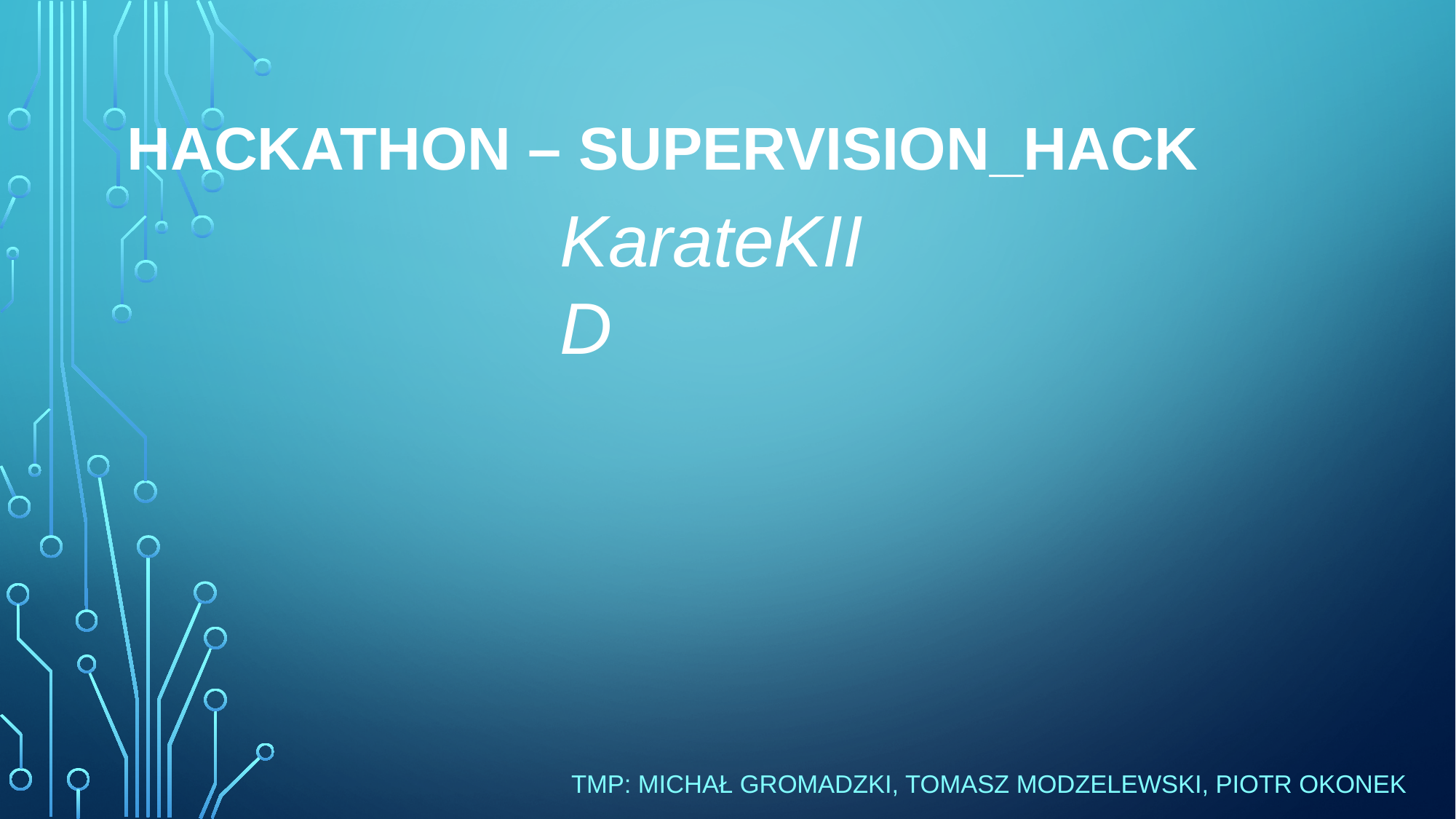

# Hackathon – supervision_hack
KarateKIID
TMP: Michał Gromadzki, Tomasz Modzelewski, Piotr Okonek